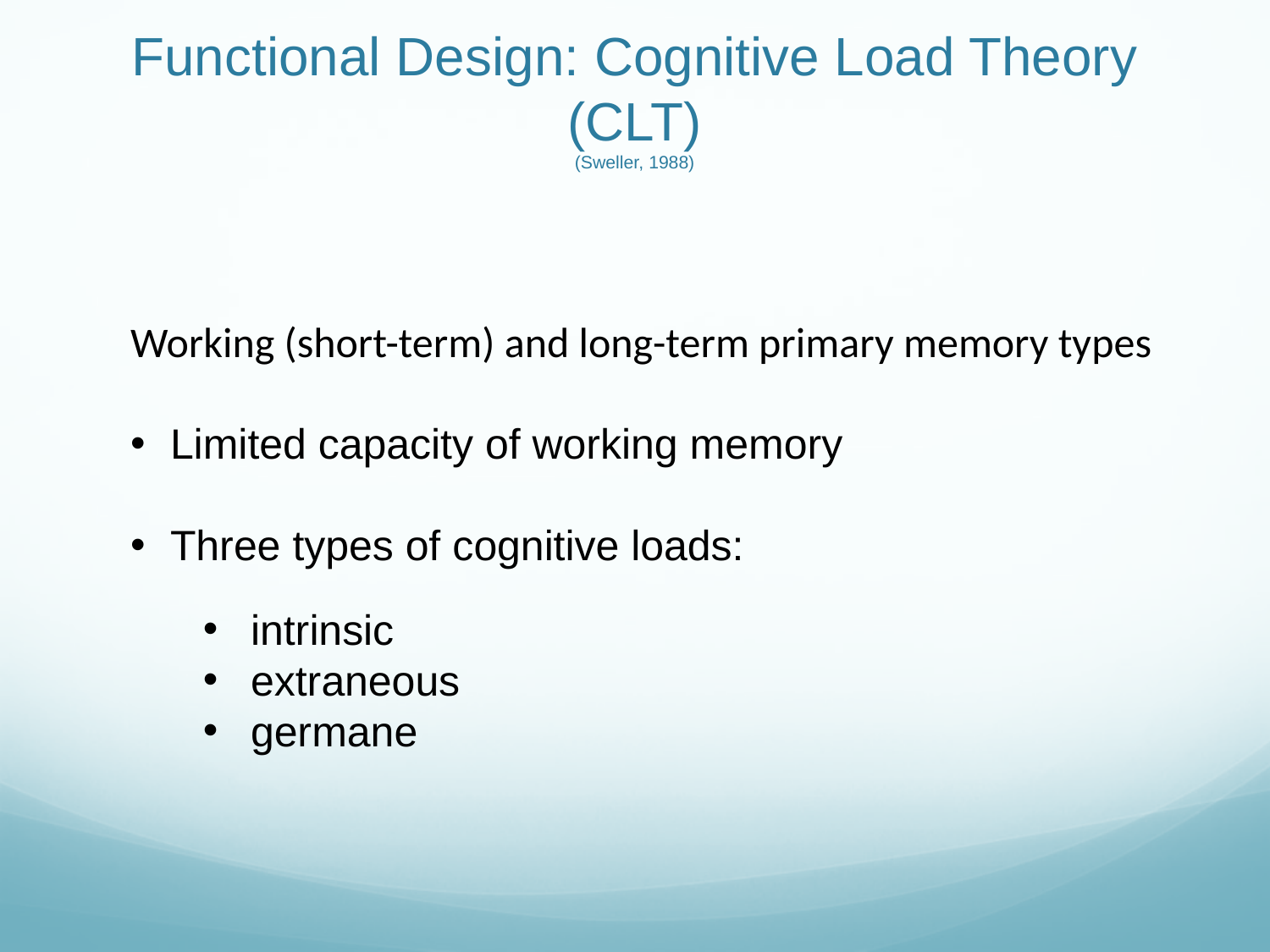

# Functional Design: Cognitive Load Theory (CLT) (Sweller, 1988)
Working (short-term) and long-term primary memory types

Limited capacity of working memory

Three types of cognitive loads:

intrinsic
extraneous
germane